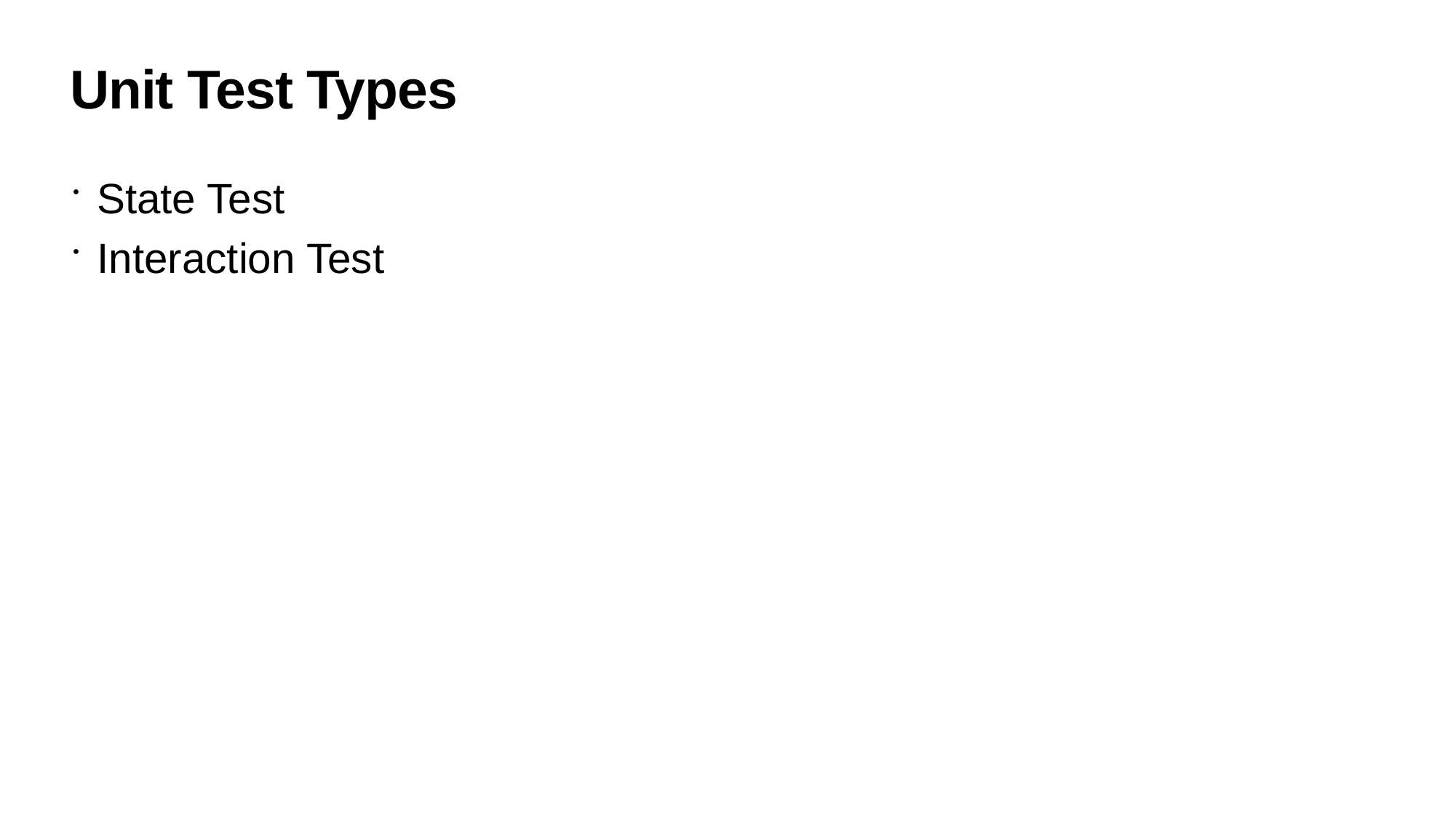

# Unit Test Types
State Test
Interaction Test